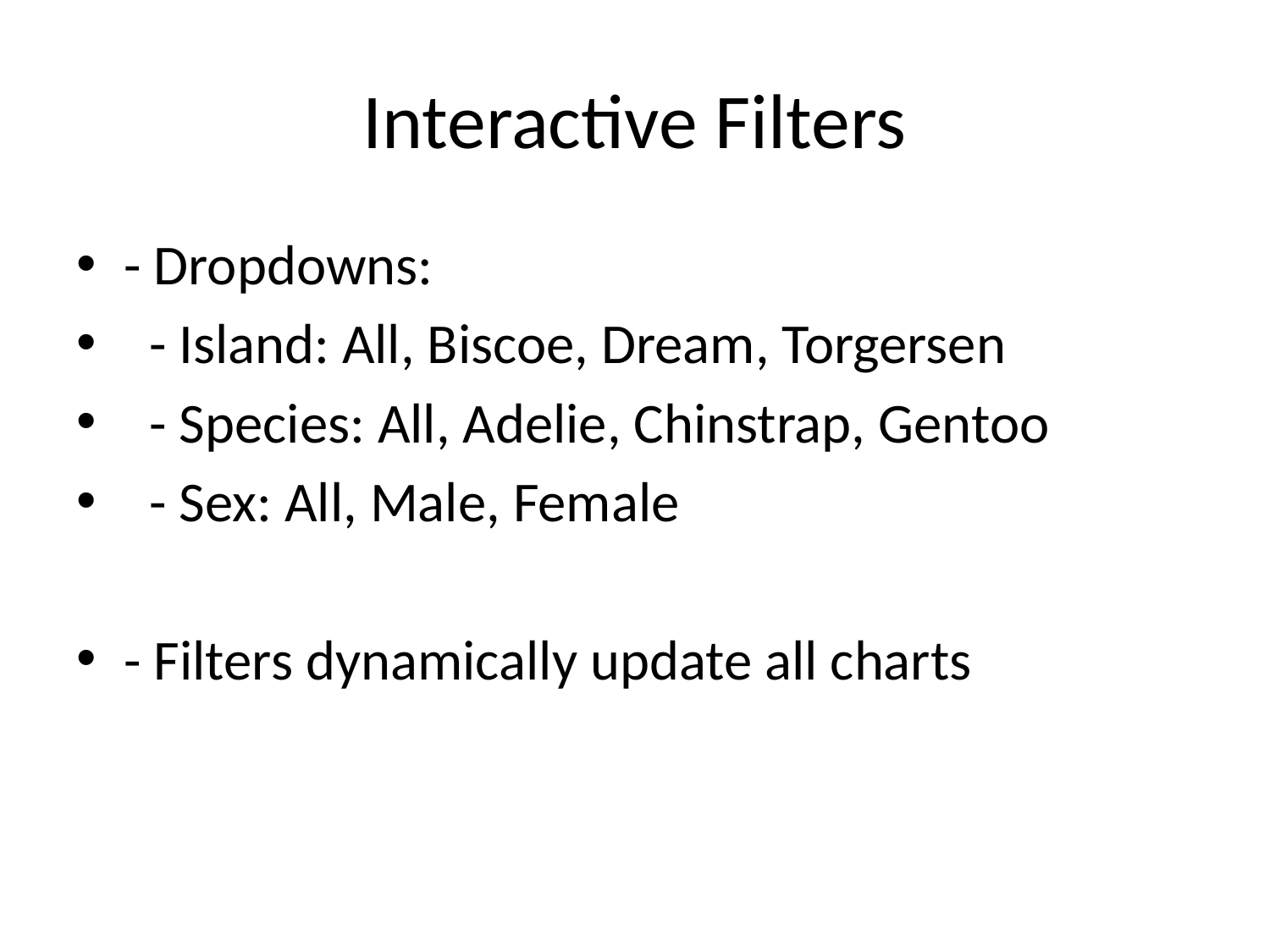

# Interactive Filters
- Dropdowns:
  - Island: All, Biscoe, Dream, Torgersen
  - Species: All, Adelie, Chinstrap, Gentoo
  - Sex: All, Male, Female

- Filters dynamically update all charts